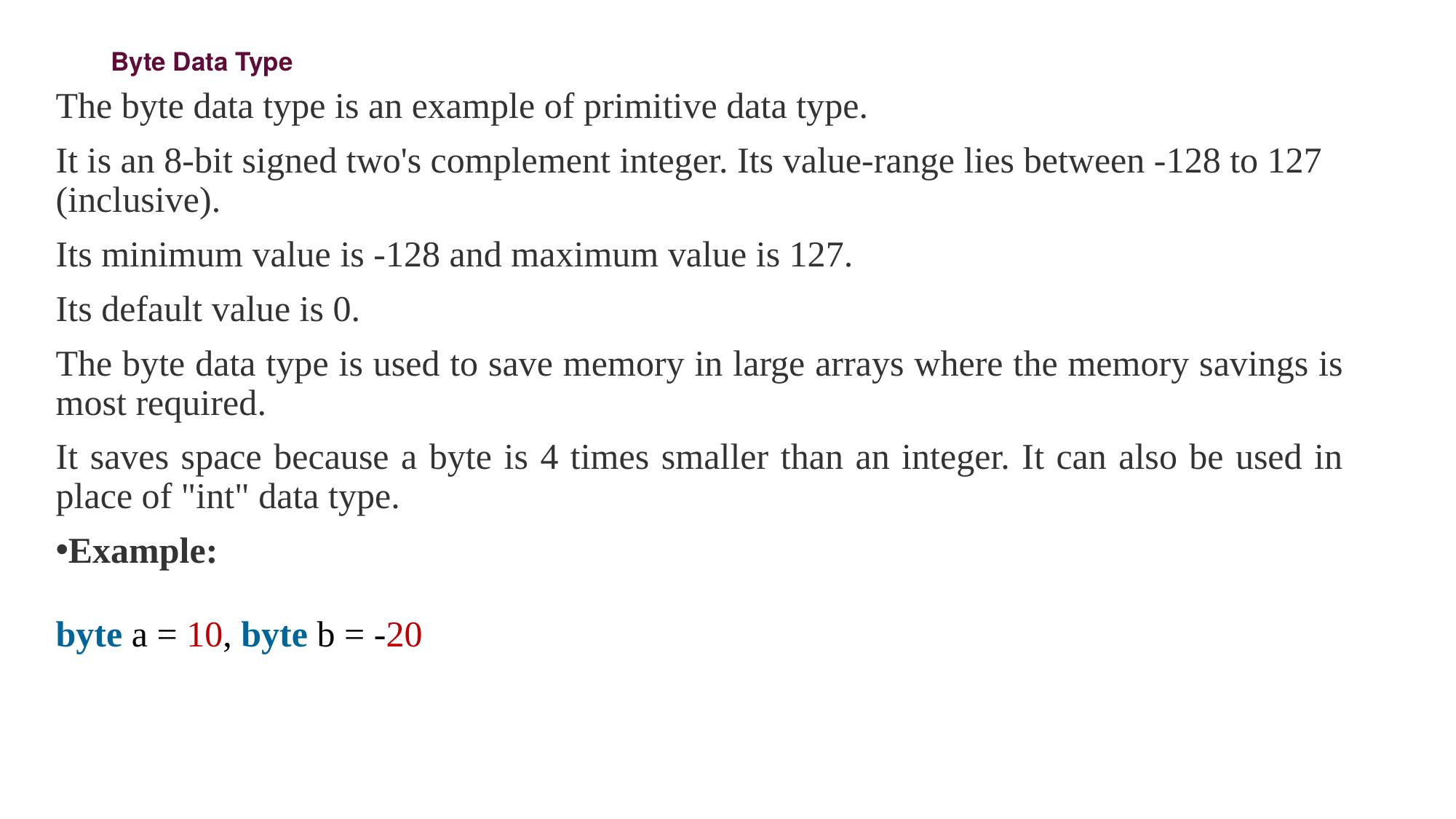

# Byte Data Type
The byte data type is an example of primitive data type.
It is an 8-bit signed two's complement integer. Its value-range lies between -128 to 127 (inclusive).
Its minimum value is -128 and maximum value is 127.
Its default value is 0.
The byte data type is used to save memory in large arrays where the memory savings is most required.
It saves space because a byte is 4 times smaller than an integer. It can also be used in place of "int" data type.
Example:

byte a = 10, byte b = -20